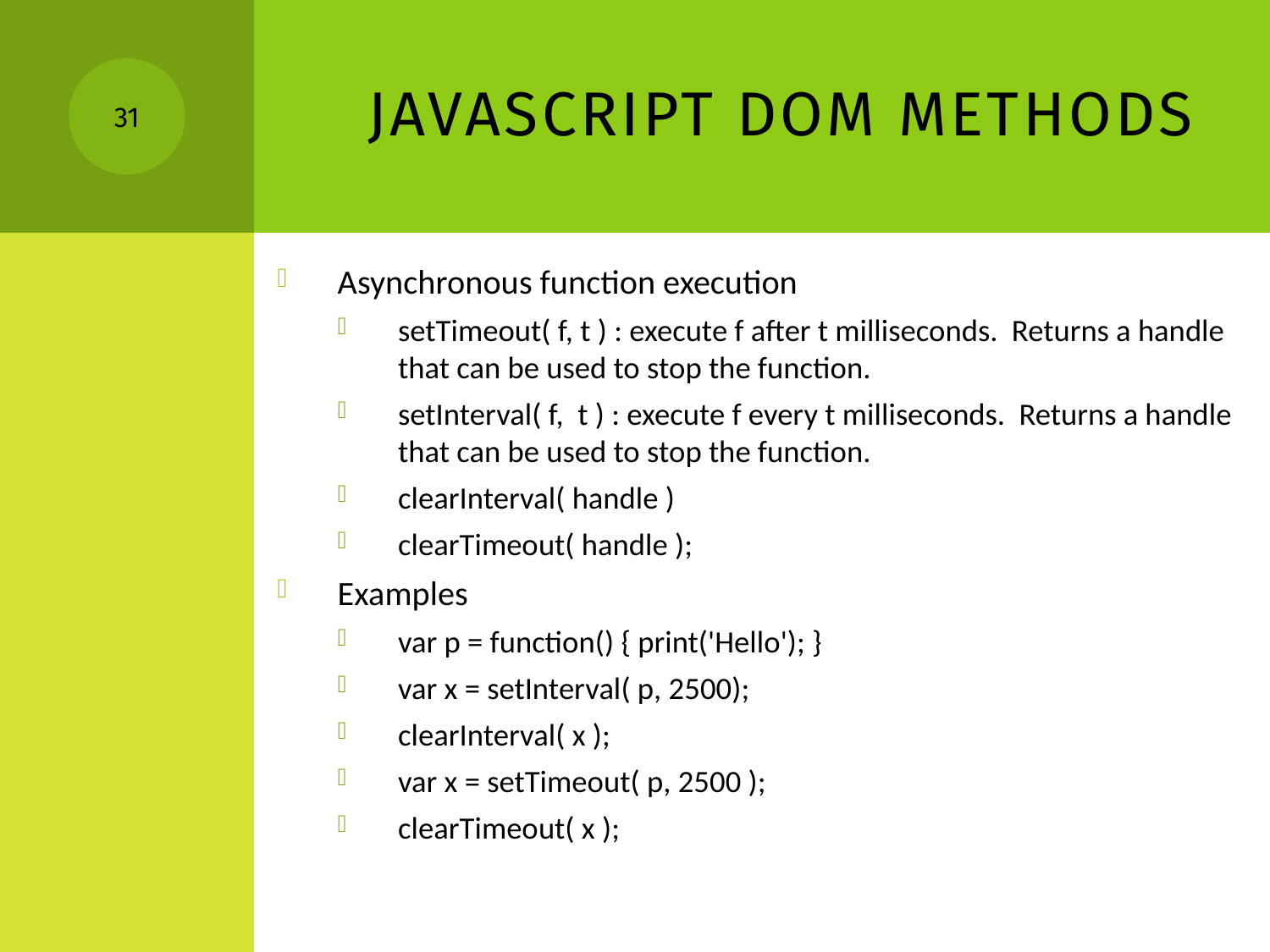

# JavaScript Dom Methods
31
Asynchronous function execution
setTimeout( f, t ) : execute f after t milliseconds.  Returns a handle that can be used to stop the function.
setInterval( f,  t ) : execute f every t milliseconds.  Returns a handle that can be used to stop the function.
clearInterval( handle )
clearTimeout( handle );
Examples
var p = function() { print('Hello'); }
var x = setInterval( p, 2500);
clearInterval( x );
var x = setTimeout( p, 2500 );
clearTimeout( x );